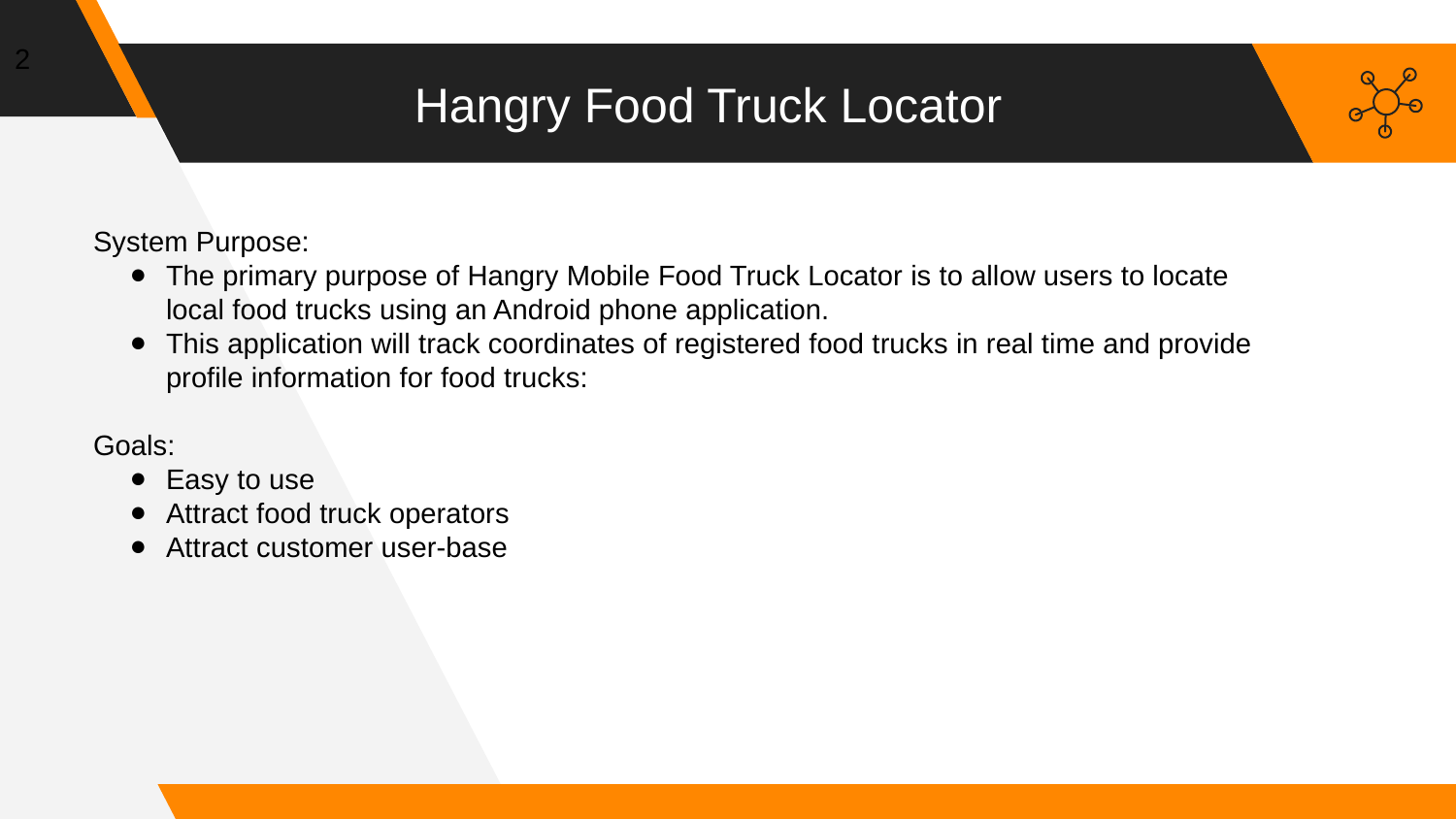

2
# Hangry Food Truck Locator

System Purpose:
The primary purpose of Hangry Mobile Food Truck Locator is to allow users to locate local food trucks using an Android phone application.
This application will track coordinates of registered food trucks in real time and provide profile information for food trucks:

Goals:
Easy to use
Attract food truck operators
Attract customer user-base